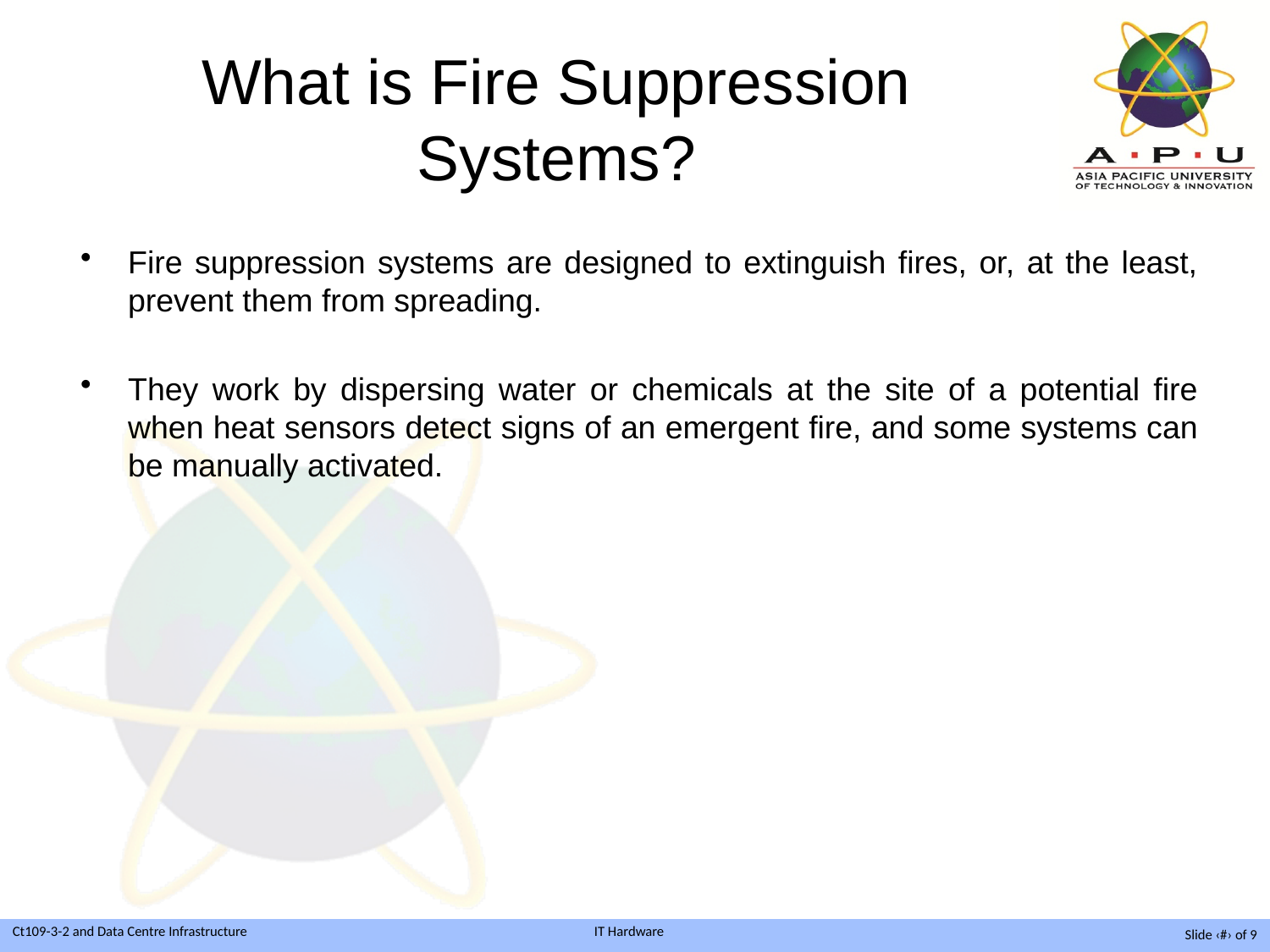

# What is Fire Suppression Systems?
Fire suppression systems are designed to extinguish fires, or, at the least, prevent them from spreading.

They work by dispersing water or chemicals at the site of a potential fire when heat sensors detect signs of an emergent fire, and some systems can be manually activated.
Slide ‹#› of 9